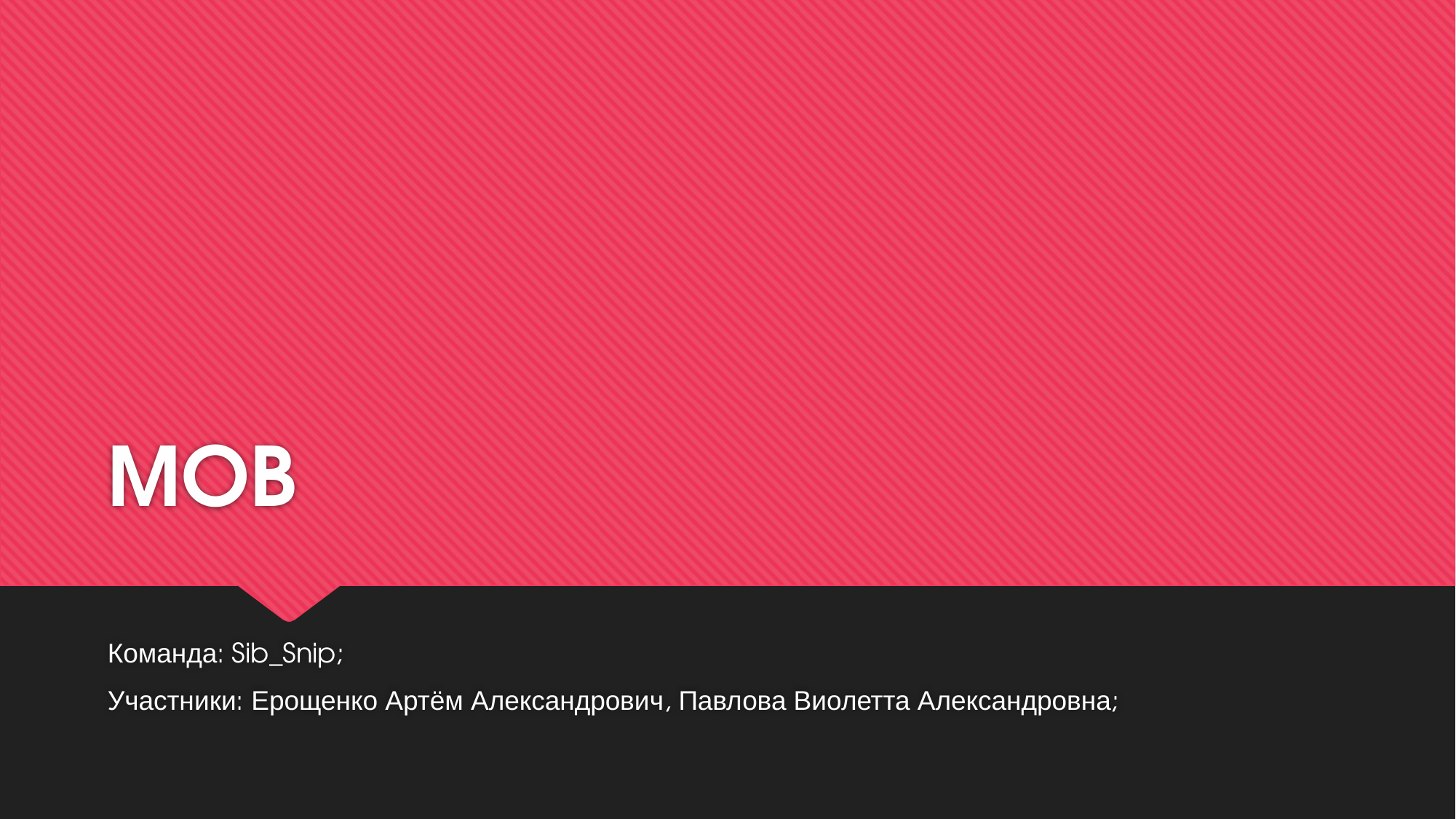

# MOB
Команда: Sib_Snip;
Участники: Ерощенко Артём Александрович, Павлова Виолетта Александровна;